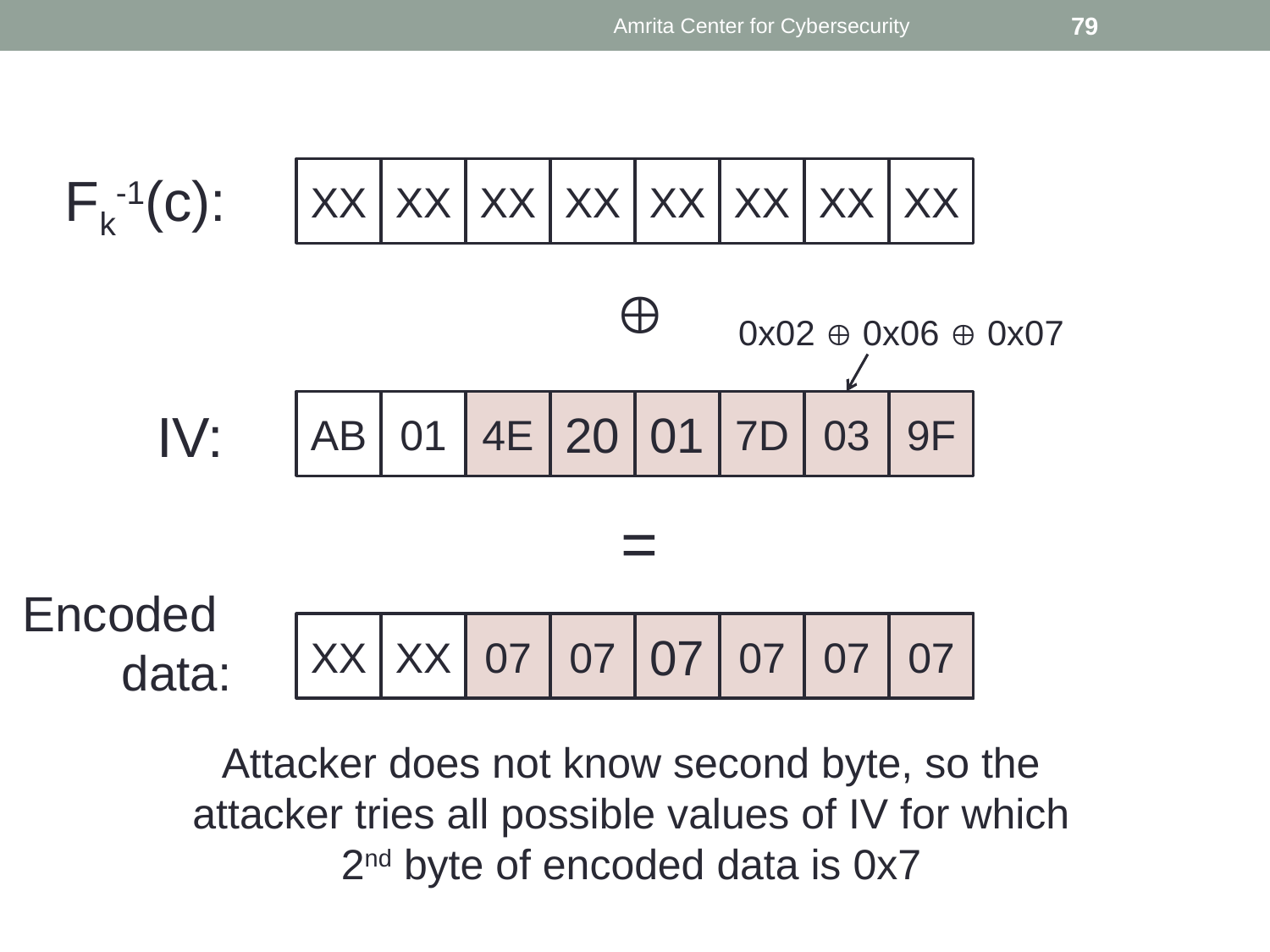

Amrita Center for Cybersecurity
79
Fk-1(c):
XX
XX
XX
XX
XX
XX
XX
XX
⊕
0x02 ⊕ 0x06 ⊕ 0x07
AB
01
4F
4E
21
20
00
01
7C
7D
02
03
9E
9F
IV:
=
Encoded
data:
XX
XX
06
07
06
07
06
07
06
07
06
07
06
07
Attacker does not know second byte, so the attacker tries all possible values of IV for which 2nd byte of encoded data is 0x7